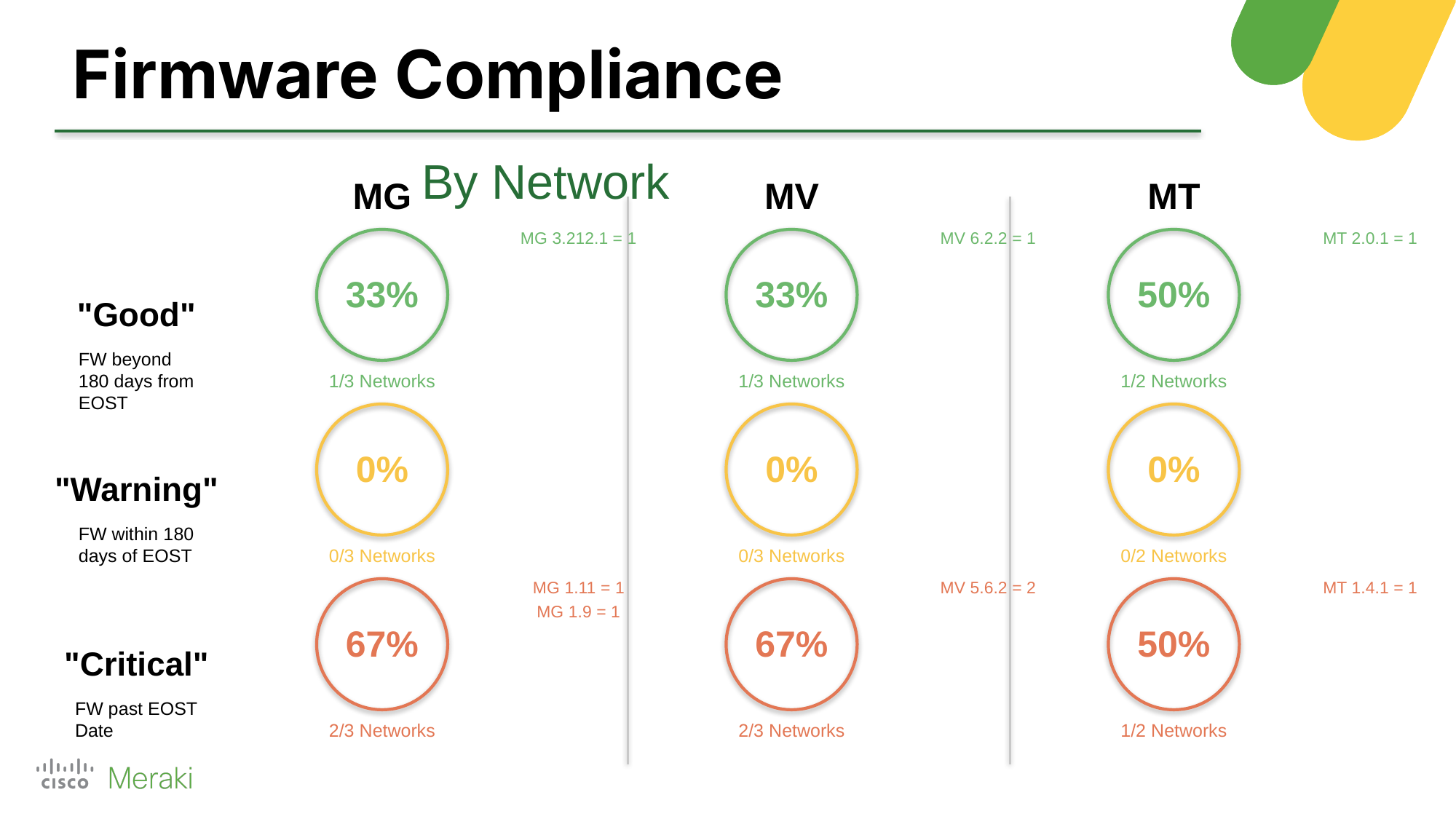

Firmware Compliance

By Network

MG

MV

MT

MG 3.212.1 = 1

MV 6.2.2 = 1

MT 2.0.1 = 1

33%

33%

50%

"Good"

FW beyond
180 days from
EOST

1/3 Networks

1/3 Networks

1/2 Networks

0%

0%

0%

"Warning"

FW within 180
days of EOST

0/3 Networks

0/3 Networks

0/2 Networks

MG 1.11 = 1

MV 5.6.2 = 2

MT 1.4.1 = 1

MG 1.9 = 1

67%

67%

50%

"Critical"

FW past EOST
Date

2/3 Networks

2/3 Networks

1/2 Networks